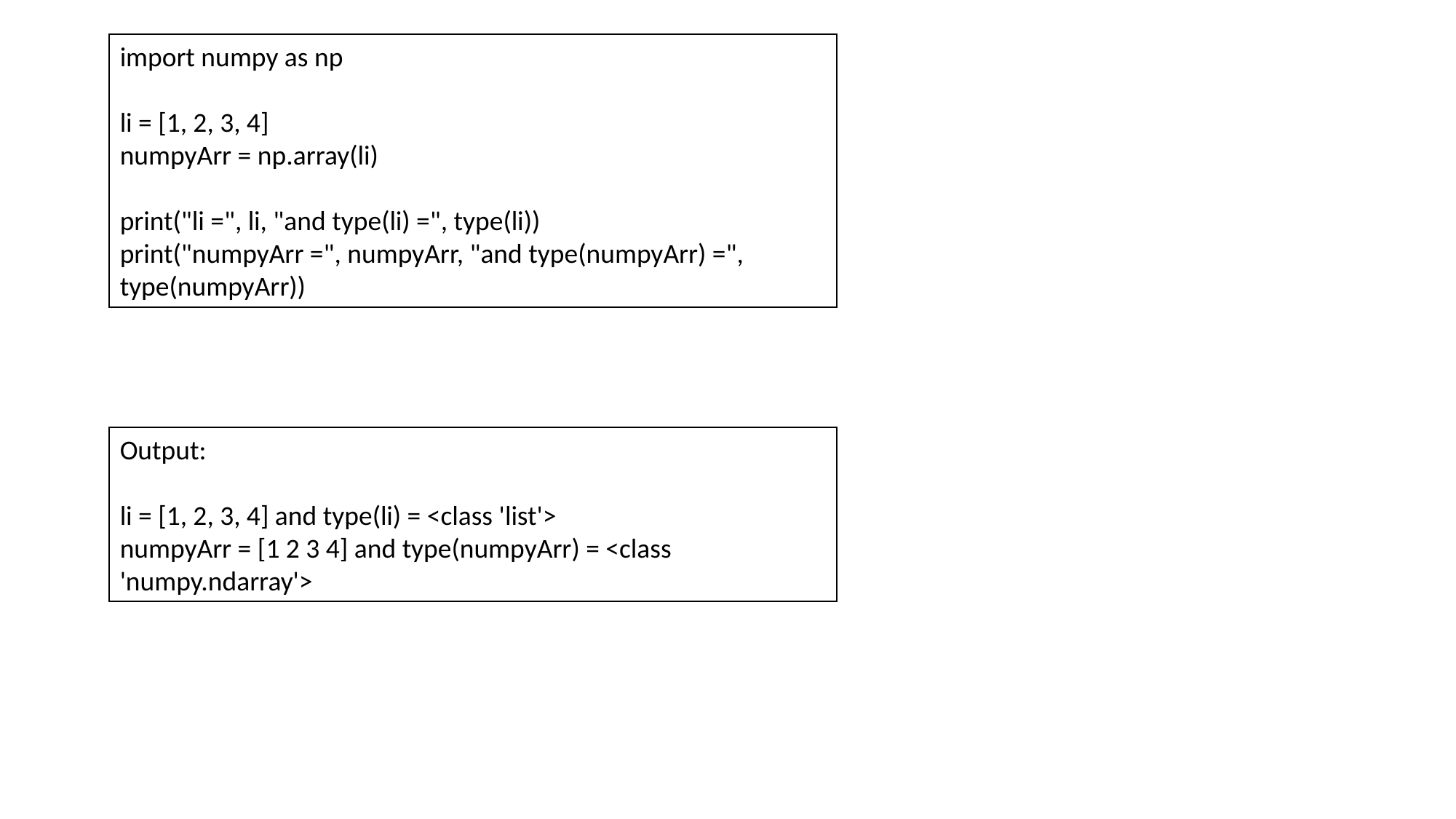

import numpy as np

li = [1, 2, 3, 4]
numpyArr = np.array(li)

print("li =", li, "and type(li) =", type(li))
print("numpyArr =", numpyArr, "and type(numpyArr) =", type(numpyArr))
Output:

li = [1, 2, 3, 4] and type(li) = <class 'list'>
numpyArr = [1 2 3 4] and type(numpyArr) = <class 'numpy.ndarray'>